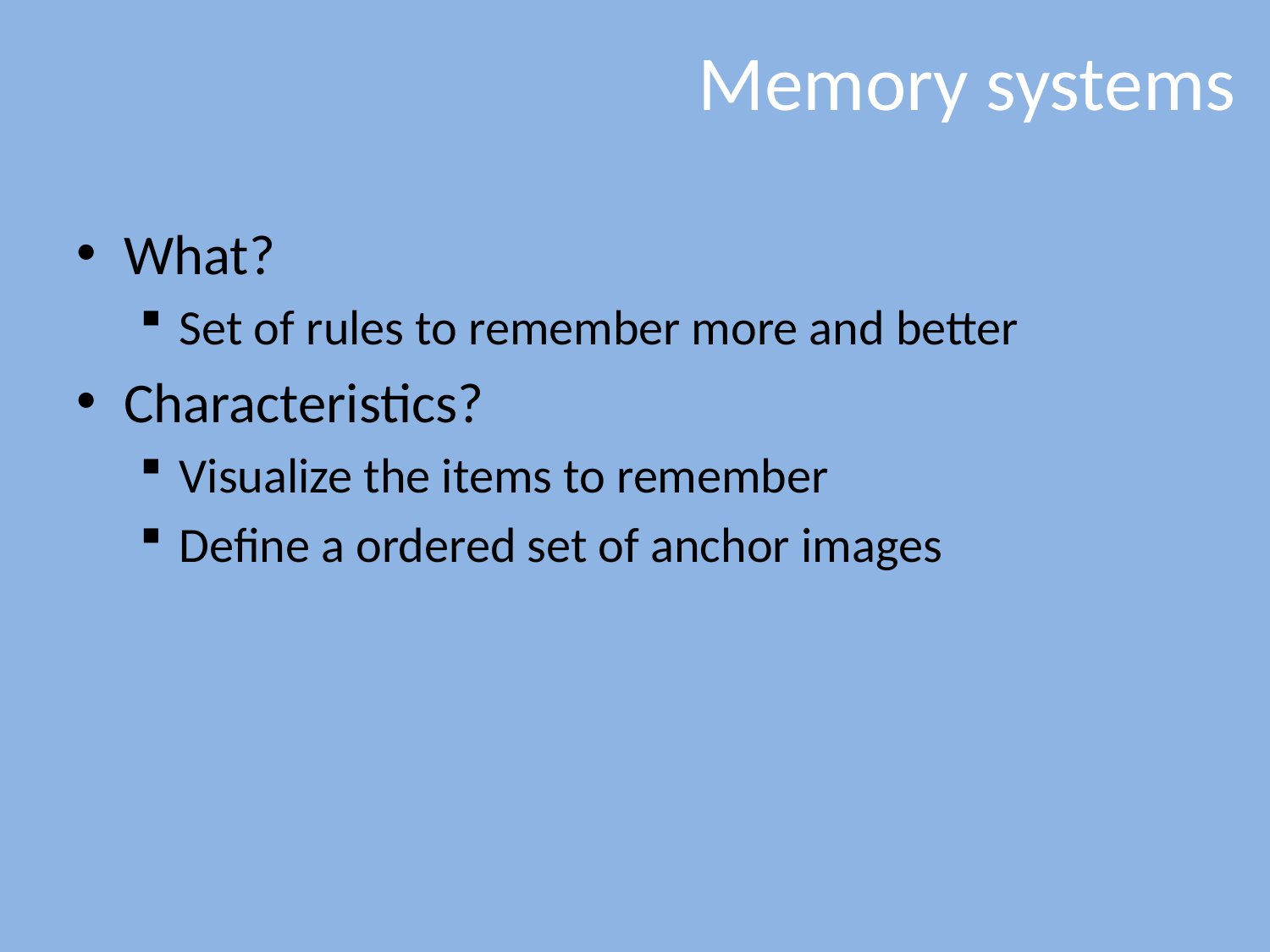

# Memory systems
What?
Set of rules to remember more and better
Characteristics?
Visualize the items to remember
Define a ordered set of anchor images